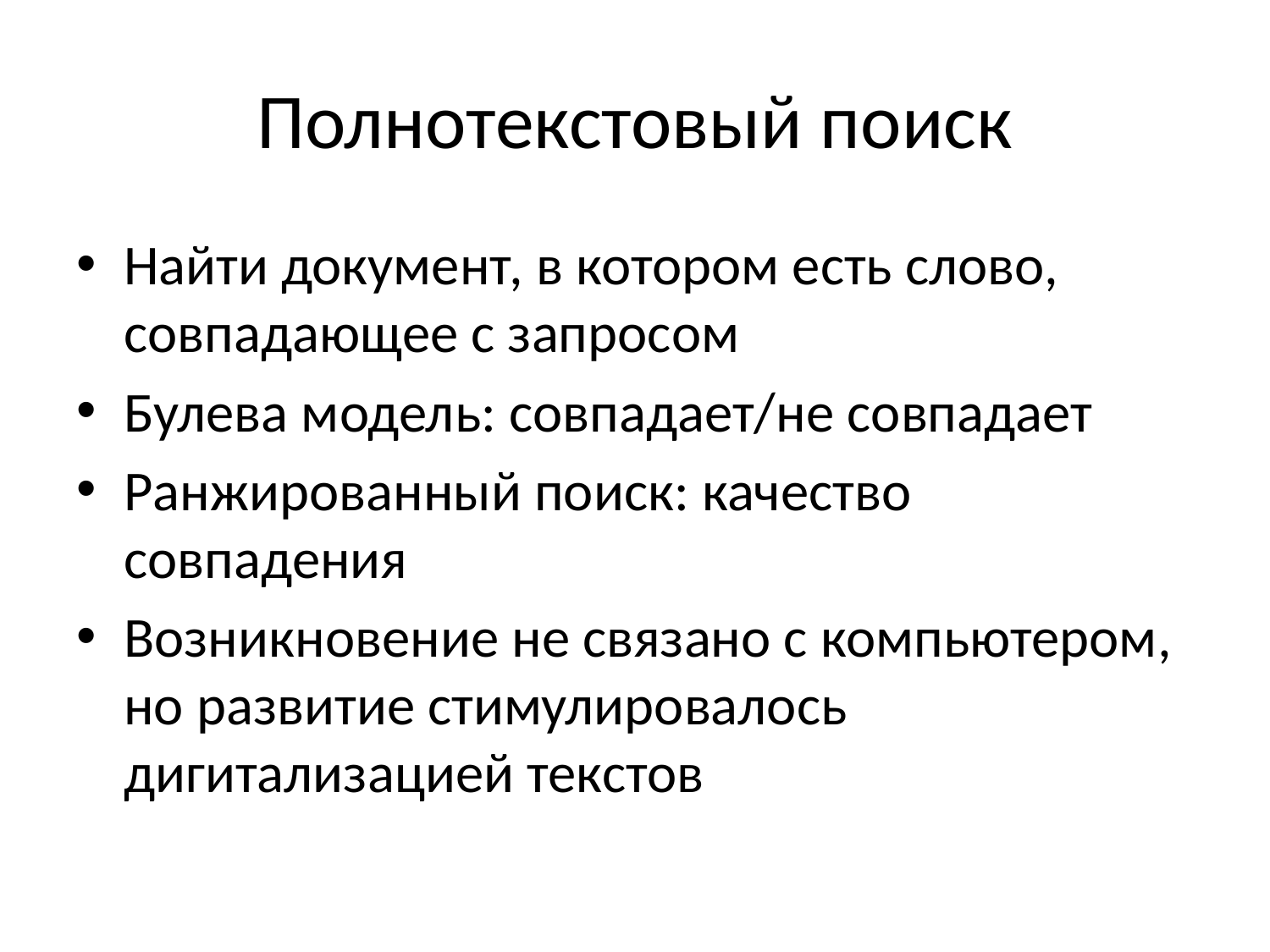

# Полнотекстовый поиск
Найти документ, в котором есть слово, совпадающее с запросом
Булева модель: совпадает/не совпадает
Ранжированный поиск: качество совпадения
Возникновение не связано с компьютером, но развитие стимулировалось дигитализацией текстов